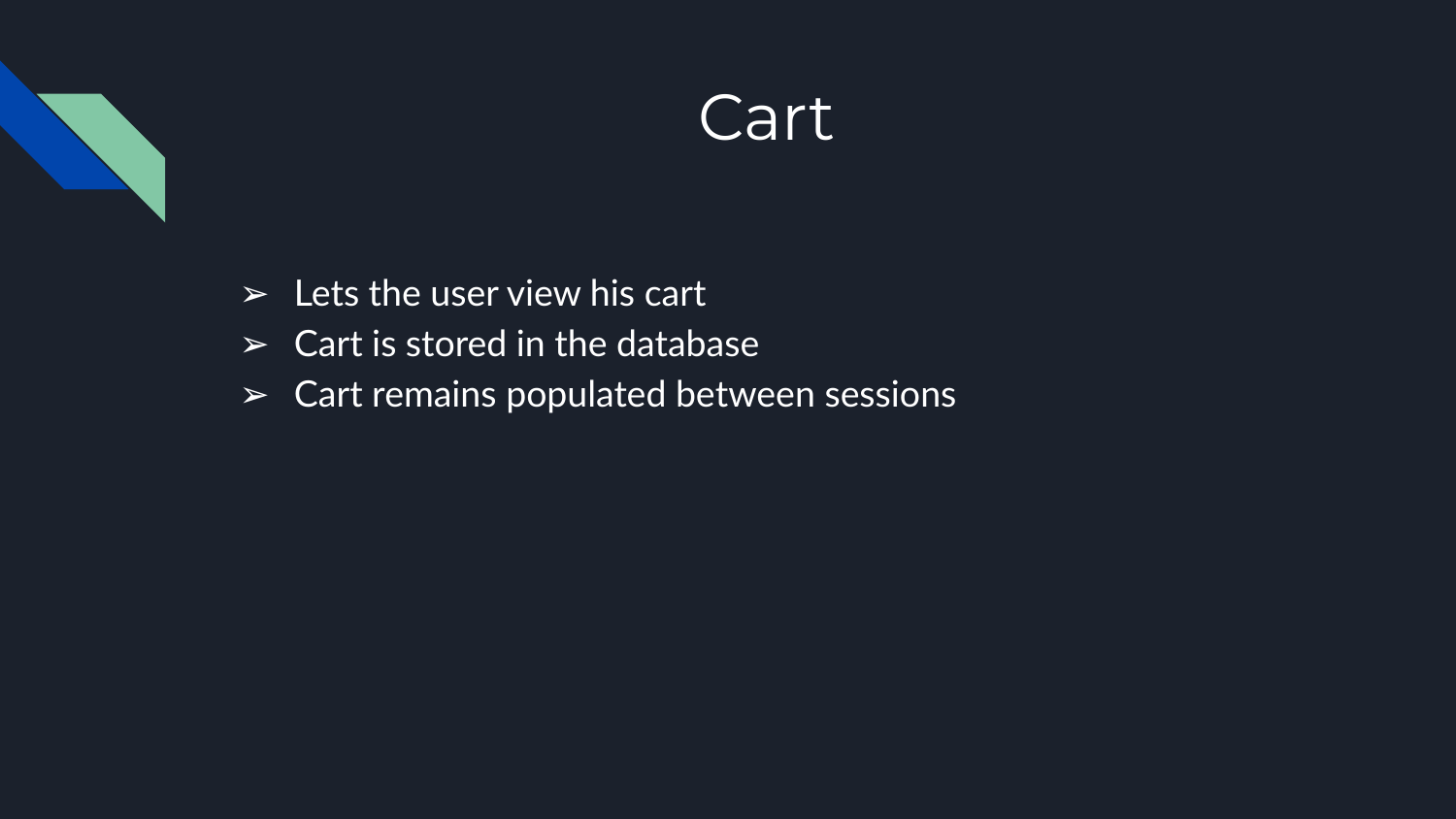

# Cart
Lets the user view his cart
Cart is stored in the database
Cart remains populated between sessions